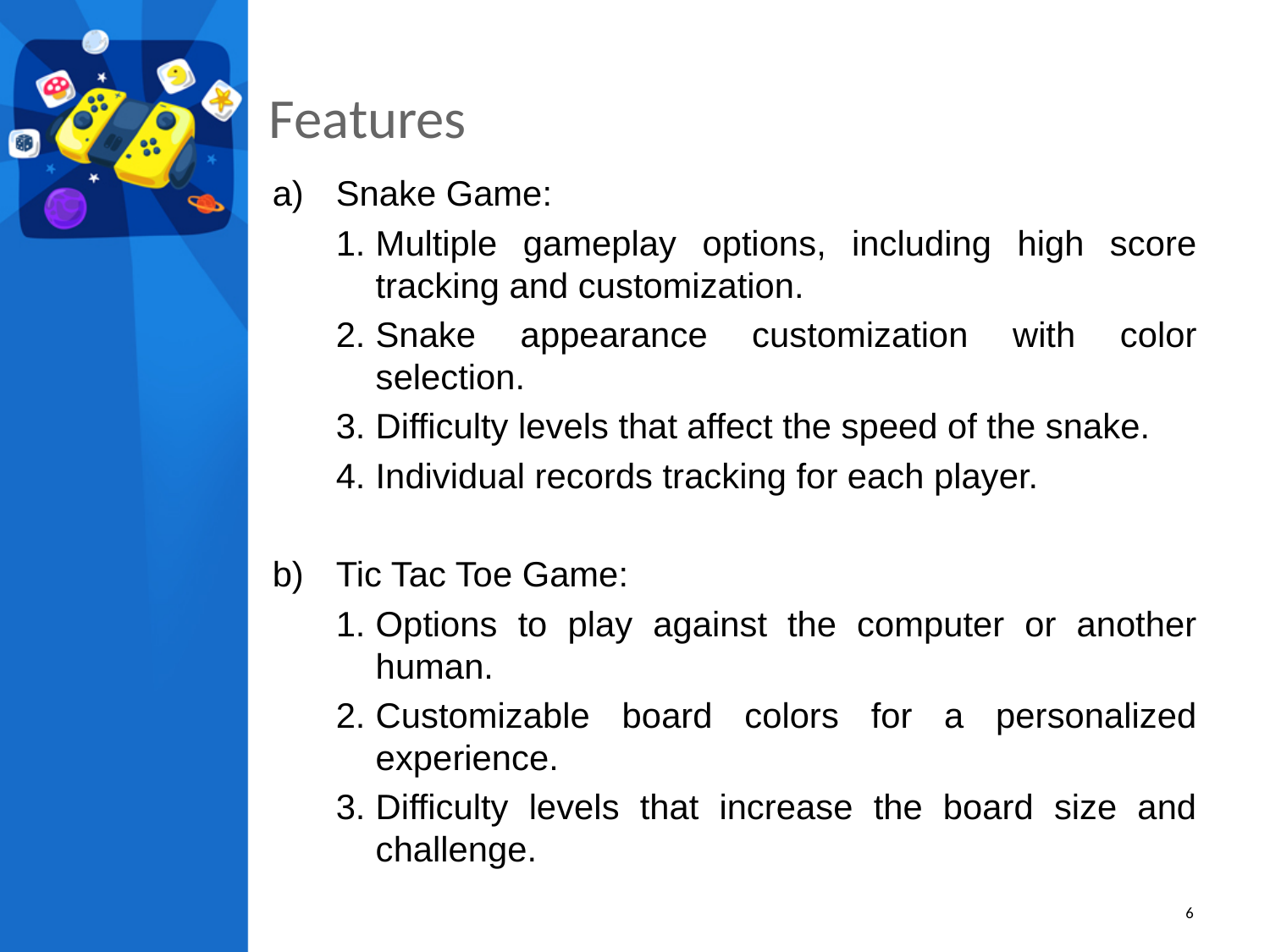

# Features
Snake Game:
Multiple gameplay options, including high score tracking and customization.
Snake appearance customization with color selection.
Difficulty levels that affect the speed of the snake.
Individual records tracking for each player.

Tic Tac Toe Game:
Options to play against the computer or another human.
Customizable board colors for a personalized experience.
Difficulty levels that increase the board size and challenge.
6